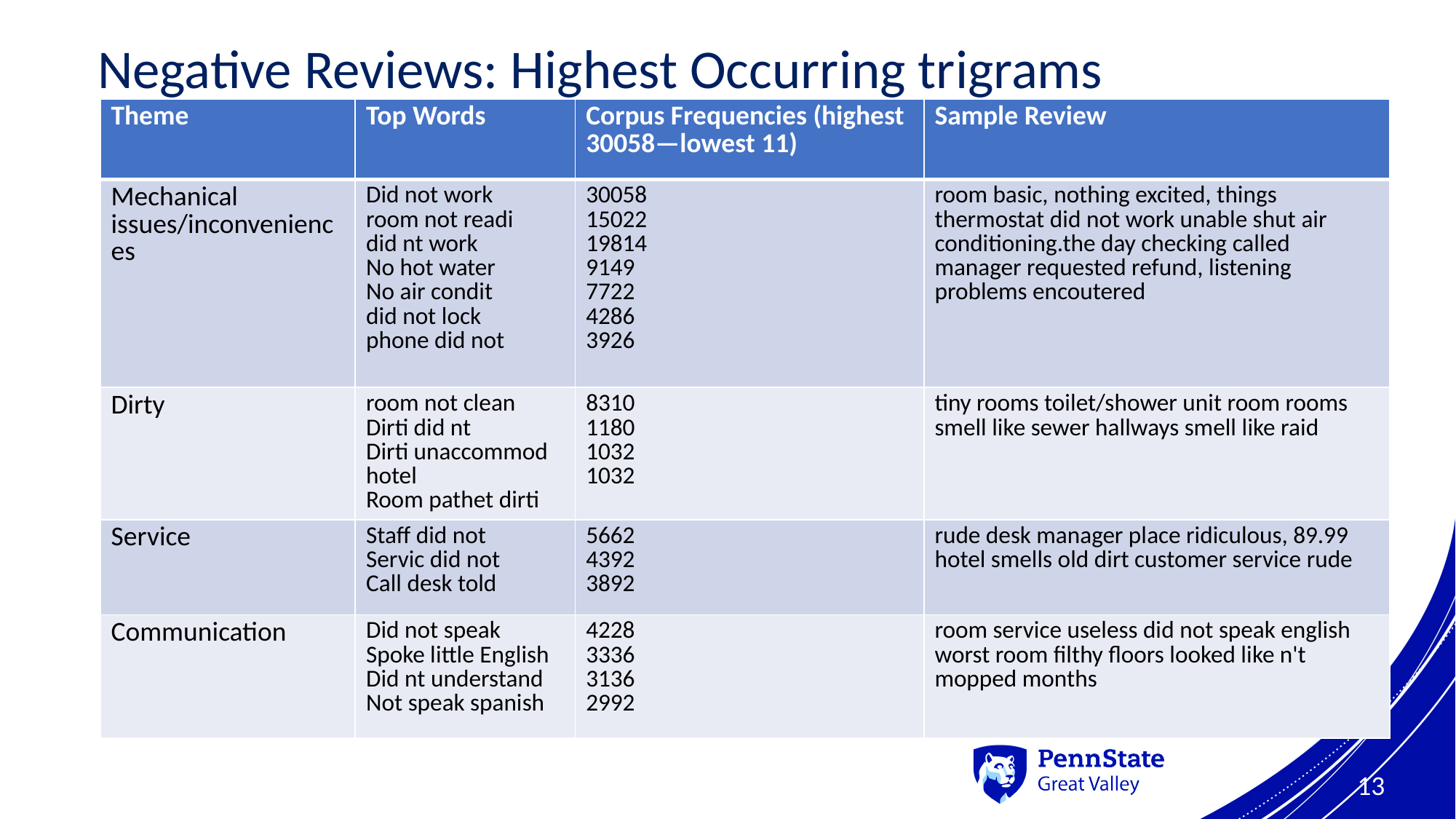

# Negative Reviews: Highest Occurring trigrams
| Theme | Top Words | Corpus Frequencies (highest 30058—lowest 11) | Sample Review |
| --- | --- | --- | --- |
| Mechanical issues/inconveniences | Did not work room not readi did nt work No hot water No air condit did not lock phone did not | 30058 15022 19814 9149 7722 4286 3926 | room basic, nothing excited, things thermostat did not work unable shut air conditioning.the day checking called manager requested refund, listening problems encoutered |
| Dirty | room not clean Dirti did nt Dirti unaccommod hotel Room pathet dirti | 8310 1180 1032 1032 | tiny rooms toilet/shower unit room rooms smell like sewer hallways smell like raid |
| Service | Staff did not Servic did not Call desk told | 5662 4392 3892 | rude desk manager place ridiculous, 89.99 hotel smells old dirt customer service rude |
| Communication | Did not speak Spoke little English Did nt understand Not speak spanish | 4228 3336 3136 2992 | room service useless did not speak english worst room filthy floors looked like n't mopped months |